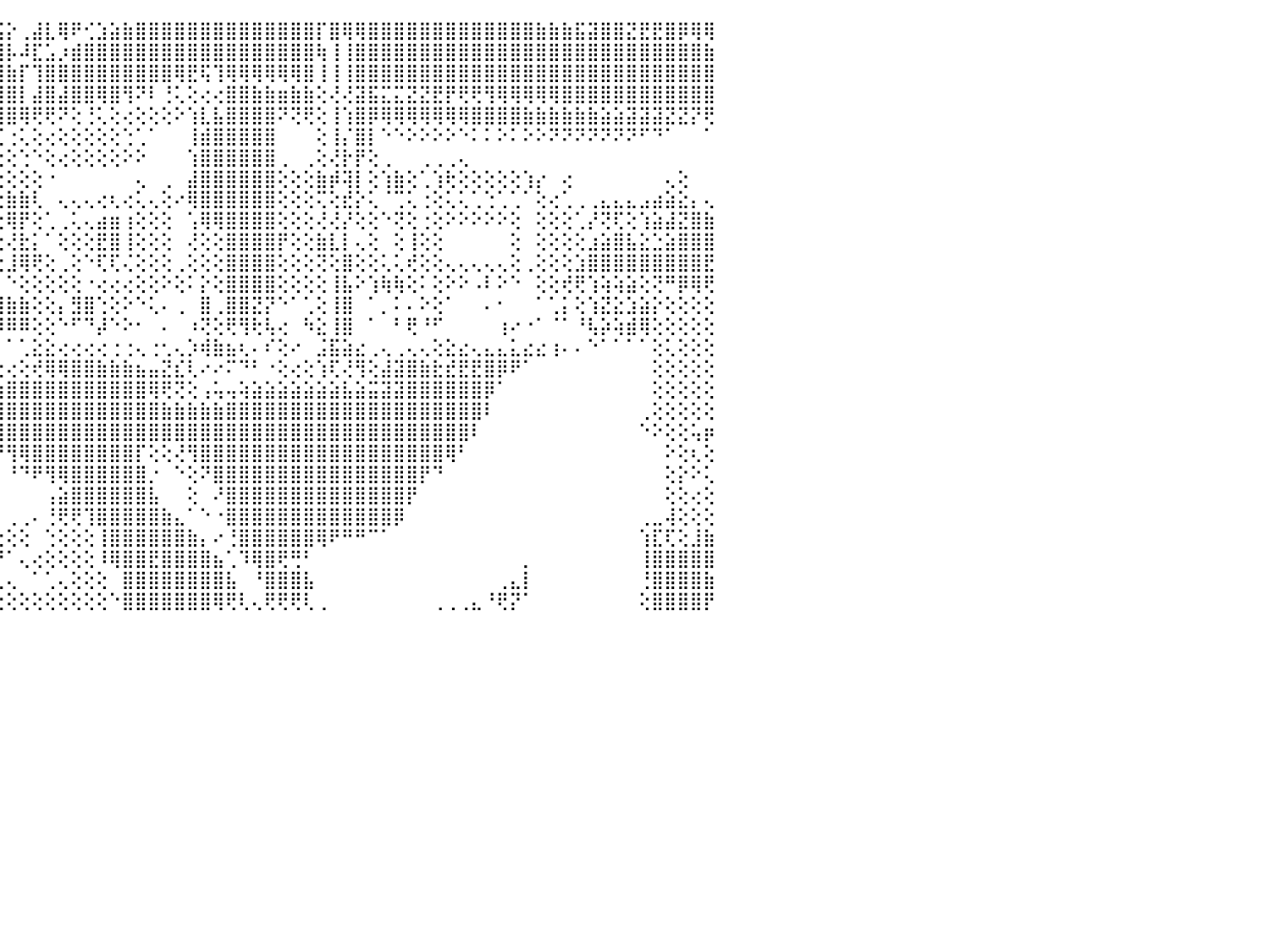

⠀⠀⠀⠀⠀⠀⠀⠀⠀⠀⠁⢻⣿⣿⣿⣿⣿⣿⣿⣿⣿⣿⣿⣿⣿⣿⣿⣿⣿⣿⣿⣿⣿⣿⡿⢟⢣⢕⢑⢄⢕⣿⢧⢼⣯⡕⢀⣼⣇⢿⠟⢊⣱⣵⣷⣿⣿⣿⣿⣿⣿⣿⣿⣿⣿⣿⣿⣿⣿⡏⣿⢿⢿⣿⣿⣿⣿⣿⣿⣿⣿⣿⣿⣿⣿⣿⣷⣷⣷⣯⣽⣿⣿⣝⣟⣟⣿⡿⢿⢿⠀
⠀⠀⠀⠀⠀⠀⠀⠀⠀⠀⠀⠀⢹⣿⣿⣿⣿⣿⣿⣿⣿⣟⣿⣿⣿⣿⣿⣿⣿⣿⣿⣿⢟⢏⣿⡇⢹⡇⡇⢕⢅⣧⡄⢸⣿⡧⠼⣏⣡⡰⣾⣿⣿⣿⣿⣿⣿⣿⣿⣿⣿⣿⣿⣿⣿⣿⣿⣿⣿⢷⢸⢸⣿⣿⣿⣿⣿⣿⣿⣿⣿⣿⣿⣿⣿⣿⣿⣿⣿⣿⣿⣿⣿⣿⣿⣿⣿⣿⣿⣷⠀
⠀⠀⠀⠀⠀⠀⠀⠀⠀⠀⠀⠀⢱⣿⣿⣿⣿⣿⣿⣿⢿⣿⣿⣿⣿⣿⣿⣿⣿⣿⢏⠕⢸⣧⣯⢧⢸⡇⡇⢕⢕⡿⢗⣺⣿⣷⡏⢹⣿⣿⣿⣿⣿⣿⣿⣿⣿⣿⢿⣟⢯⢹⢿⢿⢿⢿⢿⢿⣿⢸⢸⢸⣿⣿⣿⣿⣿⣿⣿⣿⣿⣿⣿⣿⣿⣿⣿⣿⣿⣿⣿⣿⣿⣿⣿⣿⣿⣿⣿⣿⠀
⠀⠀⠀⠀⠀⠀⠀⢀⢔⢔⣵⣷⣾⣿⣿⣿⣿⣿⣿⣿⣷⣿⣿⣿⣿⣿⣿⣼⣿⣿⣇⡕⣜⡏⢻⡇⢸⢇⢗⣸⣵⣿⣿⣿⣿⣿⡇⣼⣿⣼⣿⣿⢿⣿⢻⠝⠇⢘⢅⢕⢔⢔⣿⣿⣷⣷⣶⣷⣷⢕⢜⢜⣽⣯⣍⣍⣝⣝⣟⡟⢟⢟⢻⢿⢿⢿⢿⢿⣿⣿⣿⣿⣿⣿⣿⣿⣿⣿⣿⣿⠀
⠀⠀⠀⠀⠀⠀⢕⢕⢕⢅⢿⡟⠕⢹⣿⣿⣿⣿⣿⣿⣿⣿⣿⣿⣿⣿⣿⣿⣿⣿⣿⡇⣕⡷⢼⣽⢕⡾⣿⣿⣿⣿⣿⣿⣿⣿⢿⢟⢟⠝⢕⢘⢅⢕⢔⢕⢕⢕⠕⢱⣇⣧⣿⣿⣿⣿⠝⢝⢟⢕⢸⢱⣿⡿⢿⢿⢿⢿⢿⢿⢿⣿⣿⣿⣿⣷⣷⣷⣷⣷⣷⣵⣵⣽⣽⣽⣝⣝⡝⢟⠀
⢀⢄⢀⢀⠀⠀⢀⢑⢕⢕⠕⡕⠑⣻⠝⢹⣿⣿⣿⣿⣿⣿⣿⣿⣿⣿⡿⢹⣟⣷⣟⣹⣵⣿⡇⣿⣏⢾⣿⣿⣿⣿⢟⠟⢋⢐⢅⢕⢔⢕⢕⢕⢕⢕⢑⢁⠁⠀⠀⢸⣾⣿⣿⣿⣿⣿⠀⠀⠀⢕⢸⡌⣿⡇⠑⠑⠕⠕⠕⠕⠑⠅⠅⠕⠅⠕⠕⠝⠝⠝⠝⠝⠝⠝⠋⠙⠁⠀⠀⠁⠀
⢕⢕⢕⢕⢕⢕⢕⢕⢕⢸⣿⣿⣿⣇⣷⣸⣿⣿⣿⣿⣿⡗⢗⢏⢟⢕⢕⢕⢸⣿⣿⣿⣿⣯⢽⢟⠟⠝⢑⢕⢅⢔⢕⢕⢕⢕⢑⠑⢕⢔⢕⢕⢕⢕⠕⠕⠀⠀⠀⢱⣿⣿⣿⣿⣿⣿⢀⠀⢀⢕⢜⡗⡟⢕⢀⠀⠀⢀⢀⢀⢄⠀⠀⠀⠀⠀⠀⠀⠀⠀⠀⠀⠀⠀⠀⠀⠀⠀⠀⠀⠀
⢕⢕⢔⢕⢕⢕⢕⢕⢕⢕⢜⢝⢻⣿⢳⢿⣿⣷⣷⣾⣿⣧⢕⢕⢕⢕⠕⢕⢌⢺⠿⢟⢙⢅⢕⢔⠕⠕⢑⢕⢕⠕⠕⢕⢕⢕⢕⢕⠐⠀⠀⠀⠀⠀⠀⢄⠀⢀⠀⣼⣿⣿⣿⣿⣿⣿⢕⢕⢕⣷⡾⢽⡇⢕⢱⣷⢕⢁⢱⢗⢕⢕⢕⢕⢕⢱⡔⠀⢔⠀⠀⠀⠀⠀⠀⠀⢄⢕⠀⠀⠀
⢕⢕⢕⢱⢕⢕⢕⢕⢕⢕⢕⢕⢕⢘⡕⢕⢕⢝⢻⢟⣿⣯⡕⠕⠑⠁⠑⢑⢔⢕⠑⠕⢕⢕⢕⢕⢔⢀⠀⠀⠀⠀⠀⠀⢕⣷⣷⢇⠀⢄⢄⢄⢔⢆⢔⢅⢄⢕⠔⢿⣿⣿⣿⣿⣿⣿⢕⢕⢕⢍⢕⣞⡕⢅⠈⢉⢅⢐⢕⢅⢅⢁⢑⢁⢁⠁⢕⢔⢁⢀⢀⣄⣄⣄⣠⣴⣵⣕⡄⢄⠀
⢕⢕⢕⢕⢕⢕⢕⢕⢕⢕⢕⢕⢕⢜⢕⢕⣇⢕⢕⢕⢜⣽⣵⡦⢴⢕⢅⢱⣥⡵⣵⢕⢕⢕⢕⢕⢕⢕⢠⢄⢔⢕⠸⠇⢕⢿⡟⢕⢁⢀⢅⢄⣴⣶⢰⢕⢕⢕⠀⢡⢿⢿⣿⣿⣿⣿⢕⢕⢕⢜⢜⡜⢕⢕⠑⢝⢕⢐⢕⠕⠕⠕⠕⠕⢕⠀⢕⢕⢕⢁⡜⢝⢏⢕⢱⣵⣼⣝⣿⣷⠀
⢕⢕⢕⢕⢕⢕⢕⢕⢕⢕⢕⢕⢕⢕⣵⣵⣧⡵⣵⣵⣷⣷⣿⣷⣷⣷⢷⢕⢕⠕⠕⠕⢕⢕⢕⢕⢕⢕⢔⢔⢔⢕⢕⠁⢕⢜⣗⡅⠁⢕⢕⢕⣟⣿⢸⢕⢕⢕⠀⢜⢕⢕⣿⣿⣿⣿⡟⢕⢕⣷⣇⡇⢄⢕⠀⢕⢸⢕⢕⠀⠀⠀⠀⠀⢕⠀⢕⢕⢕⢕⣰⣵⣿⣧⣕⣑⣵⣿⣿⣿⠀
⢕⢕⢕⢕⢕⢕⢕⢕⢕⢕⢕⢕⢕⣕⣕⡜⡏⢕⢕⣕⣜⣽⣽⣽⣷⣕⡕⠄⢀⠀⠀⠀⠁⠕⢱⣕⣕⣕⣕⣕⣕⣱⣑⣀⣕⣸⢿⢟⢕⢀⢕⠑⢏⢏⢌⢕⢕⢕⢀⢕⢕⢕⣿⣿⣿⣿⢕⢕⢕⢝⢕⣿⢕⢕⢅⢅⢞⢕⢕⢄⢄⢄⢄⢄⢕⢀⢕⢕⢕⣱⣿⣿⣿⣿⣿⣿⣿⣿⣿⣟⠀
⢕⢕⢕⢕⢕⢕⣕⡕⢗⢕⢕⢵⢗⢝⢝⢟⡿⣷⣳⣗⢺⠵⠵⠔⢀⢀⡵⢇⣔⣔⢄⢄⢄⢄⢕⢕⢕⣱⡼⣇⣔⢄⠀⠀⠀⠑⢕⢕⢕⢕⢕⠐⢔⢔⢔⢕⢕⠕⢕⠅⡕⢕⣿⣿⣿⣿⢕⢕⢕⢕⢸⣧⠕⢱⢷⢷⢕⠅⢕⠕⠕⠠⠇⠕⠑⠀⢕⢕⢞⢟⢱⢵⢵⣵⢕⢝⠛⡿⢿⢟⠀
⢕⢕⢕⢱⣾⣵⣿⣿⣿⣿⣧⣥⣥⣕⣀⢝⠟⠕⢕⠕⠕⠀⠀⠄⠁⢝⡵⣵⣷⣷⡷⢾⣿⣾⣿⣿⣿⣿⣷⣿⣿⣿⣷⣾⣿⣷⣷⢕⢕⡄⣻⣿⢑⢕⠕⠑⢅⠄⢀⠀⣿⢀⣿⣿⣝⡝⠑⠁⢁⢕⢸⣿⠀⠁⡀⠅⠄⠕⢕⠁⠀⠀⠄⠂⠀⠀⠁⢁⡅⢕⢱⣝⣕⣱⣵⡕⢕⢕⢕⢕⠀
⢕⢕⢕⢕⣿⣿⣿⣿⣿⣿⣿⣿⣿⣟⢿⡿⢟⢳⢲⢰⣄⢄⢄⢄⡄⢕⢕⢔⢽⢕⢕⢕⢜⢻⢿⢇⠈⠿⠿⢿⠿⠿⠿⠿⠿⠿⠿⢕⢕⠑⠋⠙⡼⠑⠕⠂⠀⠄⠀⠰⢝⢕⢟⢻⢗⢧⢔⠀⠳⣕⢸⣿⠀⠁⠀⠃⢟⠘⠋⠀⠀⠀⠀⢰⠔⠐⠁⠈⠁⠘⢧⡵⢵⣾⢿⢕⢕⢕⢕⢕⠀
⣧⣕⣿⠁⢱⠿⣿⠿⣻⢛⡾⡙⢻⢿⣾⣕⡕⢕⢕⢕⢕⢕⢕⢜⢍⢇⢕⢕⢕⢕⢕⢕⢕⢕⣕⢄⢄⣄⢄⠁⠁⠁⠁⠁⠁⠁⢁⣕⣕⢔⢔⢔⢔⢐⢐⢄⢐⢂⢄⡱⢾⣷⣦⢆⠄⠎⢕⠔⠀⣨⣯⣵⣔⢀⢄⢀⢄⢄⢕⣕⣔⢄⣄⣄⣅⣔⣔⢰⠄⠄⠑⠁⠁⠁⠁⢕⢅⢕⢕⢕⠀
⢿⣿⣿⣧⠀⢜⢕⢸⢖⣛⠻⠕⡕⠕⢝⣿⣿⣗⣧⣕⢕⢕⢕⢕⢕⢕⢕⢕⢕⢕⢑⢕⢕⢝⢿⣿⣯⣵⡄⢄⢔⢔⡔⢔⢔⢔⢕⢞⢿⢿⣿⣿⣷⣷⣷⣦⣤⣝⣎⢇⠔⠔⠍⠙⠃⠐⢕⢔⢕⢱⢏⢜⢻⢕⣼⣽⣿⣷⣗⣞⣟⣟⣿⡿⠟⠁⠀⠀⠀⠀⠀⠀⠀⠀⠀⢕⢕⢕⢕⢕⠀
⠀⠈⠙⠋⠀⠀⢱⣵⣥⡵⢕⣕⢸⣅⣼⣿⣫⣻⣽⣾⣿⣿⣿⣿⣿⣧⢕⢕⢕⢕⢕⢀⢅⢕⢕⢜⢟⢻⢻⣷⢾⢿⣿⣷⣷⣿⣿⣿⣿⣿⣿⣿⣿⣿⣿⣿⢿⢟⢝⢕⢠⢥⢤⢵⣵⣵⣵⣵⣵⣵⣵⣧⣵⣭⣽⣽⣿⣿⣿⣿⣿⣿⡿⠁⠀⠀⠀⠀⠀⠀⠀⠀⠀⠀⠀⢕⢕⢕⢕⢕⠀
⠀⠀⠀⠀⠀⠀⢕⣻⣿⣿⣿⣿⣿⣿⣿⣿⣿⣿⣿⣿⣿⣿⣿⣿⣿⣿⣷⣷⣵⡕⢕⢕⢅⢅⢕⢱⡧⢕⢜⢍⠟⠟⢟⢟⣿⣿⣿⣿⣿⣿⣿⣿⣿⣿⣿⣿⣿⣷⣷⣷⣷⣷⣿⣿⣿⣿⣿⣿⣿⣿⣿⣿⣿⣿⣿⣿⣿⣿⣿⣿⣿⣿⠇⠀⠀⠀⠀⠀⠀⠀⠀⠀⠀⠀⢀⢕⢕⢕⢕⢕⠀
⠀⠀⠀⠀⠀⠀⠁⢻⣿⣿⣿⣿⣿⣿⣿⣿⣿⣿⣿⣿⣿⣿⣿⣿⣿⢿⢿⢿⢿⢷⢕⠕⠑⠁⠀⠁⠁⠕⠔⠕⠀⢄⣼⣿⣿⣿⣿⣿⣿⣿⣿⣿⣿⣿⣿⣿⣿⣿⣿⣿⣿⣿⣿⣿⣿⣿⣿⣿⣿⣿⣿⣿⣿⣿⣿⣿⣿⣿⣿⣿⣿⠇⠀⠀⠀⠀⠀⠀⠀⠀⠀⠀⠀⠀⠑⠕⢕⢕⢥⡶⠀
⠀⠀⠀⠀⠀⠀⠀⠜⣿⣿⣿⣿⣿⣿⣿⣿⣿⣿⣿⣿⣿⣿⣿⡿⢇⢕⠑⠀⠀⠀⠀⠀⠀⠀⠀⠀⠀⠀⠀⠀⠀⠀⠑⠝⠟⢻⢿⣿⣿⣿⣿⣿⣿⣿⣿⡏⢕⢕⢜⢻⣿⣿⣿⣿⣿⣿⣿⣿⣿⣿⣿⣿⣿⣿⣿⣿⣿⣿⣿⢿⠃⠀⠀⠀⠀⠀⠀⠀⠀⠀⠀⠀⠀⠀⠀⠀⠕⢕⢆⢕⠀
⠀⠀⠀⠀⠀⠀⠀⠀⢸⣿⣿⣿⣿⣿⣿⣿⣿⣿⣿⣿⣿⣿⣿⡇⢕⢕⢀⠀⠀⠀⠀⠀⠀⠀⠀⠀⠀⠀⠀⠀⠀⠀⠀⠀⠀⠘⠙⠟⢻⢿⣿⣿⣿⣿⣿⣿⡐⠀⠑⢕⠝⣿⣿⣿⣿⣿⣿⣿⣿⣿⣿⣿⣿⣿⣿⣿⣿⡟⠙⠀⠀⠀⠀⠀⠀⠀⠀⠀⠀⠀⠀⠀⠀⠀⠀⠀⢕⡕⠕⢅⠀
⠀⠀⠀⠀⠀⠀⠀⠀⠑⢿⣿⣿⣿⣿⣿⣿⣿⣿⣿⣿⣿⣿⣿⣿⣿⣿⣷⣴⣔⣄⢀⢀⠀⠀⠀⢄⢔⢔⠀⠀⠀⠀⠀⠀⠀⠀⠀⠀⢠⣵⣿⣿⣿⣿⣿⣿⣧⠀⠀⢕⠀⠜⣿⣿⣿⣿⣿⣿⣿⣿⣿⣿⣿⣿⣿⣿⡟⠀⠀⠀⠀⠀⠀⠀⠀⠀⠀⠀⠀⠀⠀⠀⠀⠀⠀⠀⢕⢕⢔⢕⠀
⠀⠀⠀⠀⠀⠀⠀⠀⠀⢸⣿⣿⣿⣿⣿⣿⣿⣿⣿⣿⡟⢏⢝⠙⠝⠟⢟⢿⢿⢿⣿⢿⢷⢕⢔⢕⢾⣧⣧⡔⢀⠀⠀⠀⠀⢀⢀⠄⢘⢟⢟⢹⣿⣿⣿⣿⣿⣷⣄⠁⠑⠐⣿⣿⣿⣿⣿⣿⣿⣿⣿⣿⣿⣿⣿⡿⠀⠀⠀⠀⠀⠀⠀⠀⠀⠀⠀⠀⠀⠀⠀⠀⠀⠀⢀⣀⢼⢕⢕⢕⠀
⠀⠀⠀⠀⠀⠀⠀⠀⠀⠀⣿⣿⣿⣿⣿⣿⣿⣿⣿⣿⡿⠇⠑⠀⠀⠀⠀⠁⠁⠁⠑⠕⢕⢕⢕⢕⢕⢻⢿⢏⢕⢕⢕⢕⢕⢕⢕⠀⢑⢕⢕⢕⢸⣿⣿⣿⣿⣿⣿⣷⡄⠔⢘⣿⣿⣿⣿⣿⣿⢿⠟⠛⠛⠉⠁⠀⠀⠀⠀⠀⠀⠀⠀⠀⠀⠀⠀⠀⠀⠀⠀⠀⠀⠀⢱⣏⢏⢕⣸⣷⠀
⠀⠀⠀⠀⠀⢀⢔⢕⢄⠀⢸⣿⣿⣿⣿⣿⣿⣿⣿⡿⠑⢀⢀⢀⠀⠀⠀⠀⠀⠀⠀⠀⠁⠐⠔⠕⢕⢕⢕⢕⢕⢱⢵⠗⠘⠁⢄⢔⢕⢕⢕⢕⠸⢿⣿⣿⣟⣿⣿⣿⣿⣦⢁⠹⢿⣿⢟⢛⠃⠀⠀⠀⠀⠀⠀⠀⠀⠀⠀⠀⠀⠀⠀⠀⠀⡀⠀⠀⠀⠀⠀⠀⠀⠀⢸⣿⣿⣿⣿⣿⠀
⠀⠀⠀⢀⠀⢕⢕⢕⠀⠀⠜⣿⣿⣿⣿⣿⢏⢝⢕⠑⠕⢕⠕⠕⢕⢔⢔⠀⠀⠀⠀⠀⠀⠀⠀⠀⠁⠁⠁⠁⠀⠀⠀⠀⢄⢄⠀⠁⢁⢄⢕⢕⢕⠀⣿⣿⣿⣿⣿⣿⣿⣿⣧⠀⠘⣿⣿⣿⣧⠀⠀⠀⠀⠀⠀⠀⠀⠀⠀⠀⠀⠀⠀⢀⣄⡇⠀⠀⠀⠀⠀⠀⠀⠀⢘⣿⣿⣿⣿⣷⠀
⠀⠀⠀⠁⠀⠇⠀⠁⠀⢔⠀⢻⣿⣿⣿⣿⡕⢕⢕⠔⢕⢕⢄⢄⢀⠀⠁⠀⠀⠀⠀⠀⠀⠀⠀⠀⠀⠀⠀⠀⠀⢀⢀⢔⢕⢕⢕⢕⢕⢕⢕⢕⢕⠑⣿⣿⣿⣿⣿⣿⣿⢿⢟⢇⢄⢟⢟⢟⢇⢀⠀⠀⠀⠀⠀⠀⠀⠀⢀⢀⢀⣄⠘⢟⡝⠁⠀⠀⠀⠀⠀⠀⠀⠀⢕⣿⣿⣿⣿⡟⠀
⠀⠀⠀⠀⠀⠀⠀⠀⠀⠀⠀⠀⠀⠀⠀⠀⠀⠀⠀⠀⠀⠀⠀⠀⠀⠀⠀⠀⠀⠀⠀⠀⠀⠀⠀⠀⠀⠀⠀⠀⠀⠀⠀⠀⠀⠀⠀⠀⠀⠀⠀⠀⠀⠀⠀⠀⠀⠀⠀⠀⠀⠀⠀⠀⠀⠀⠀⠀⠀⠀⠀⠀⠀⠀⠀⠀⠀⠀⠀⠀⠀⠀⠀⠀⠀⠀⠀⠀⠀⠀⠀⠀⠀⠀⠀⠀⠀⠀⠀⠀⠀